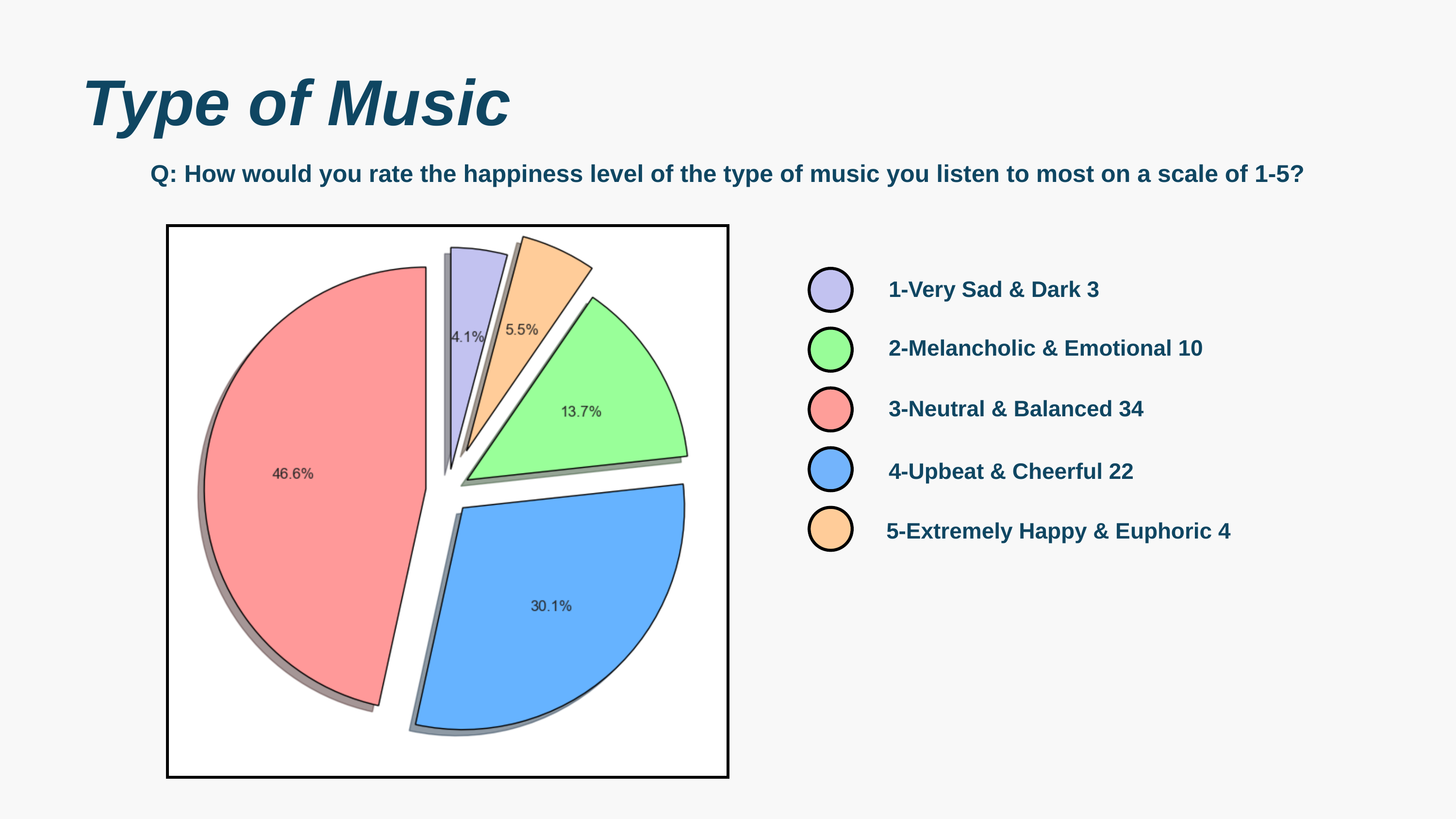

Type of Music
Q: How would you rate the happiness level of the type of music you listen to most on a scale of 1-5?

1-Very Sad & Dark 3

2-Melancholic & Emotional 10

3-Neutral & Balanced 34

4-Upbeat & Cheerful 22

5-Extremely Happy & Euphoric 4